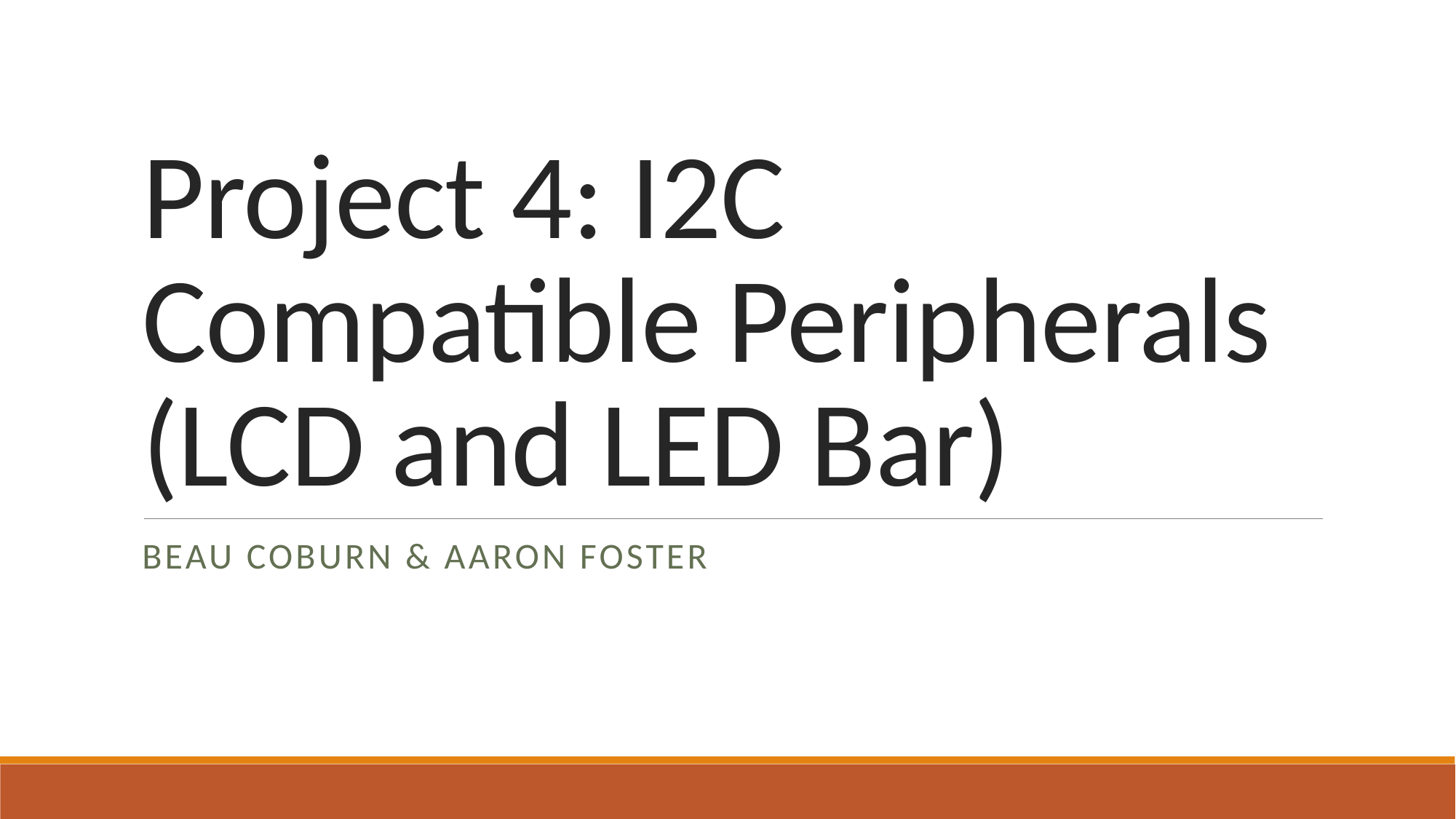

# Project 4: I2C Compatible Peripherals (LCD and LED Bar)
Beau Coburn & Aaron Foster